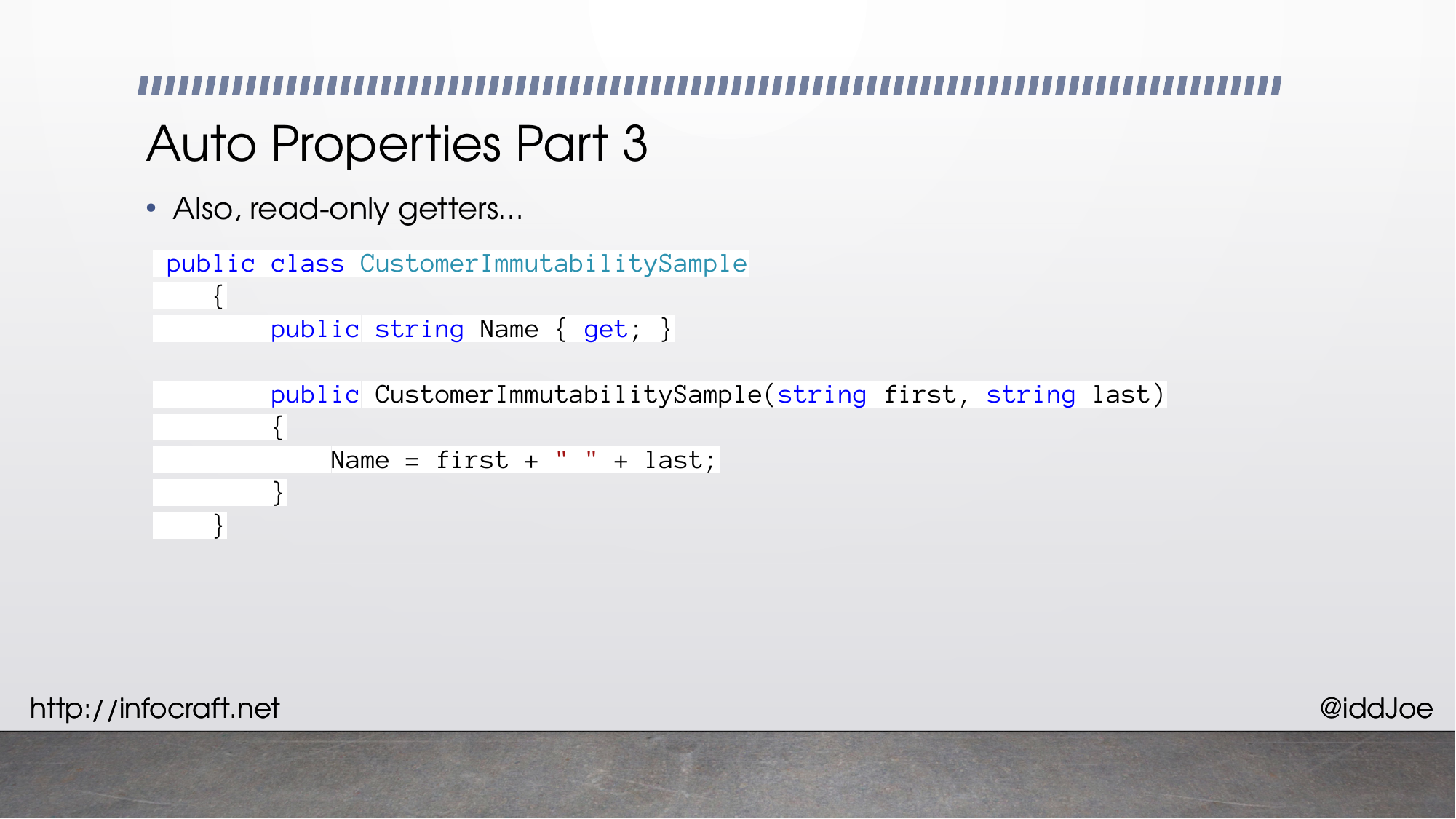

# Auto Properties Part 3
Also, read-only getters…
 public class CustomerImmutabilitySample
    {
        public string Name { get; }

        public CustomerImmutabilitySample(string first, string last)
        {
            Name = first + " " + last;
        }
    }